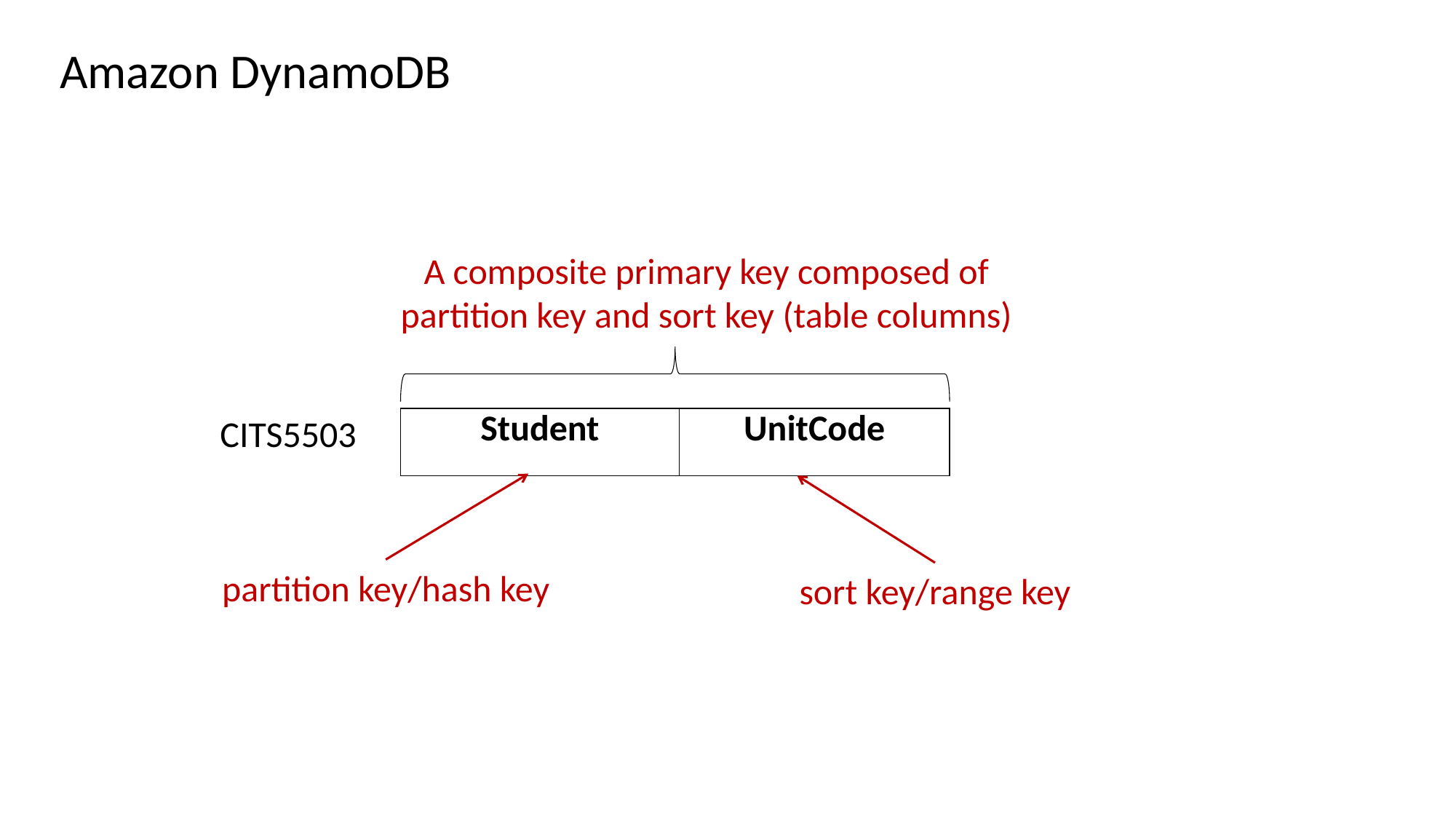

# Amazon DynamoDB

A composite primary key composed of partition key and sort key (table columns)
CITS5503
| Student | UnitCode |
| --- | --- |
partition key/hash key
sort key/range key